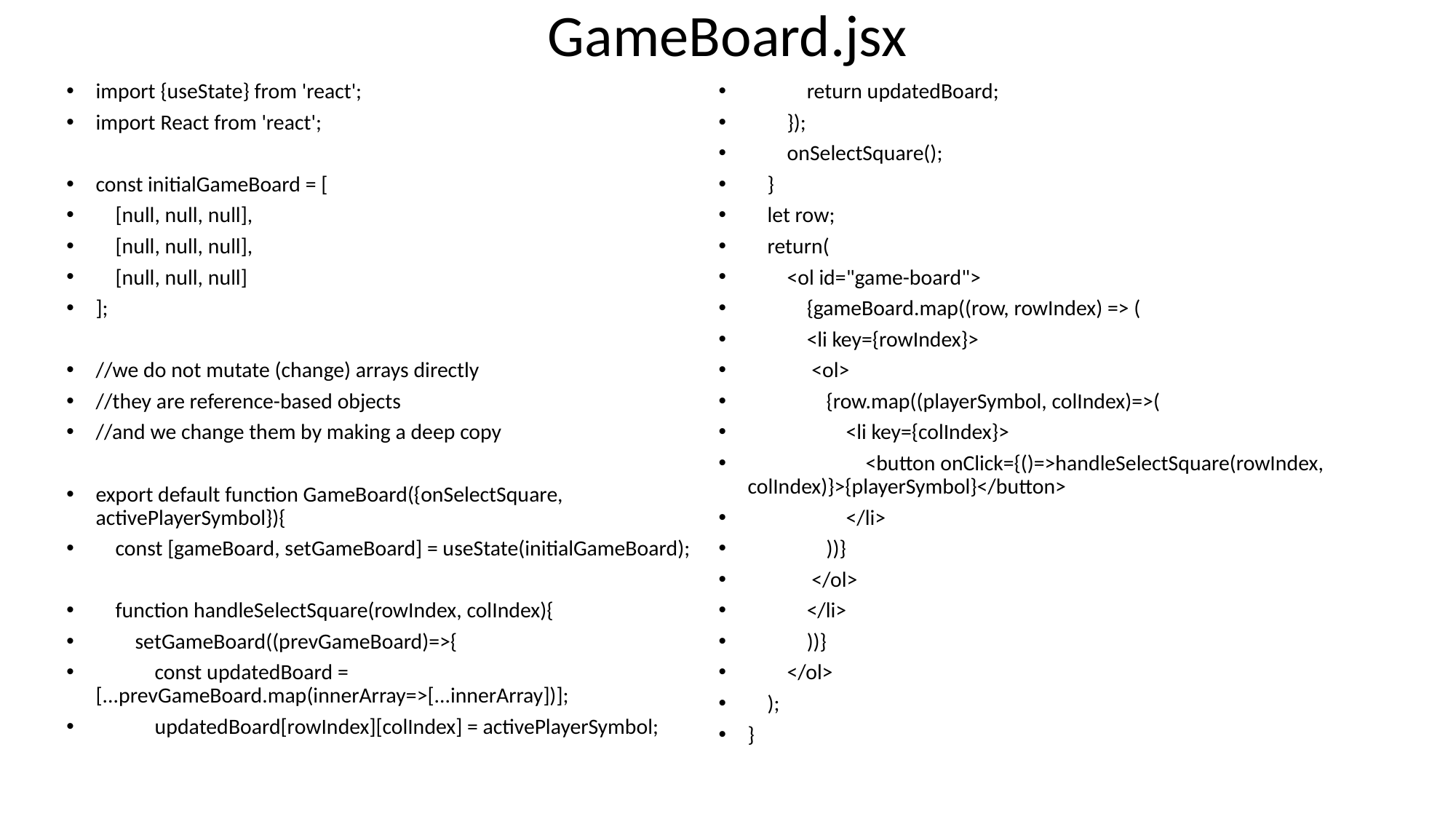

# GameBoard.jsx
import {useState} from 'react';
import React from 'react';

const initialGameBoard = [
    [null, null, null],
    [null, null, null],
    [null, null, null]
];

//we do not mutate (change) arrays directly
//they are reference-based objects
//and we change them by making a deep copy

export default function GameBoard({onSelectSquare, activePlayerSymbol}){
    const [gameBoard, setGameBoard] = useState(initialGameBoard);

    function handleSelectSquare(rowIndex, colIndex){
        setGameBoard((prevGameBoard)=>{
            const updatedBoard = [...prevGameBoard.map(innerArray=>[...innerArray])];
            updatedBoard[rowIndex][colIndex] = activePlayerSymbol;
            return updatedBoard;
        });
        onSelectSquare();
    }
    let row;
    return(
        <ol id="game-board">
            {gameBoard.map((row, rowIndex) => (
            <li key={rowIndex}>
             <ol>
                {row.map((playerSymbol, colIndex)=>(
                    <li key={colIndex}>
                        <button onClick={()=>handleSelectSquare(rowIndex, colIndex)}>{playerSymbol}</button>
                    </li>
                ))}
             </ol>
            </li>
            ))}
        </ol>
    );
}